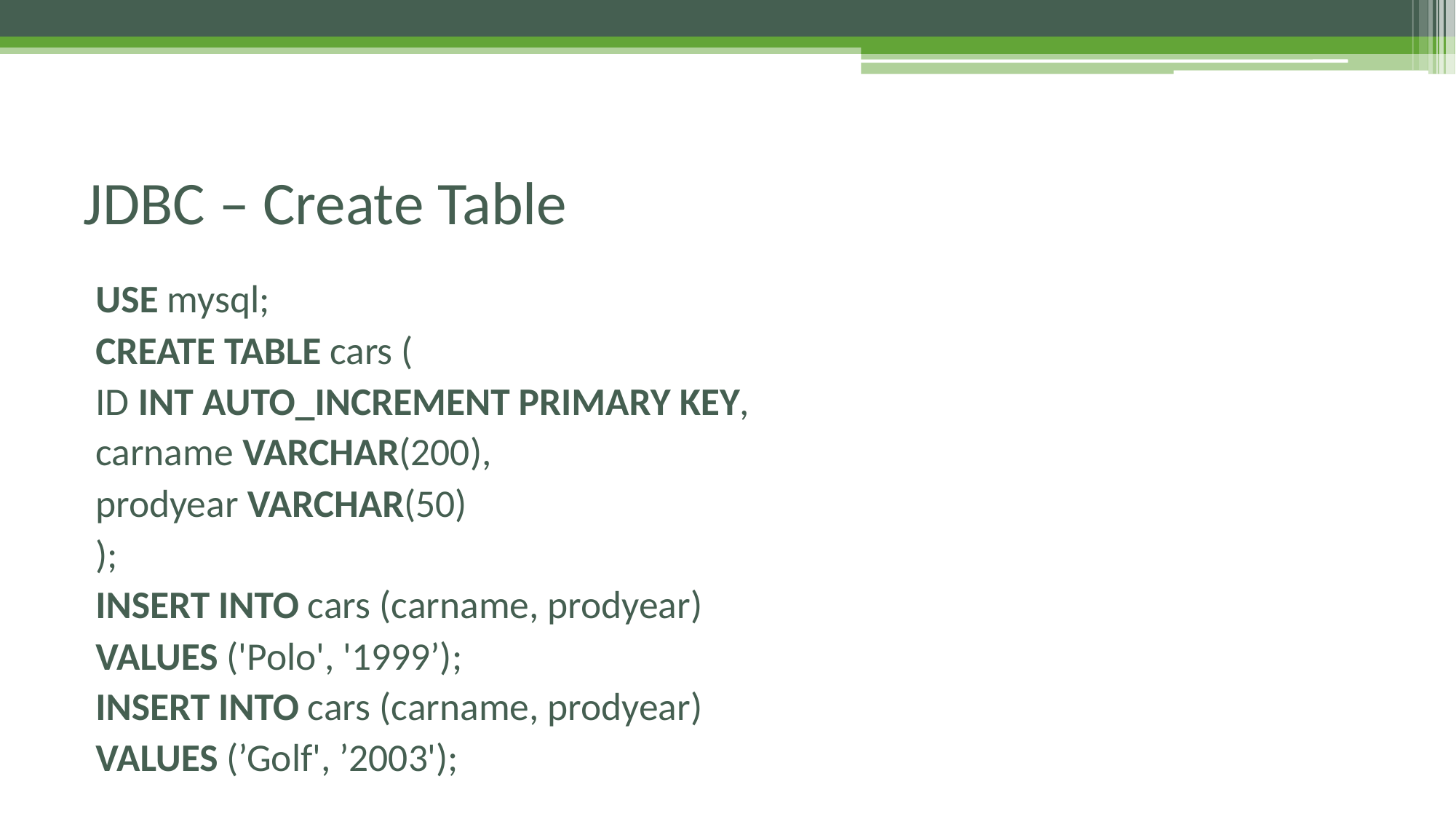

# JDBC – Create Table
USE mysql;
CREATE TABLE cars (
ID INT AUTO_INCREMENT PRIMARY KEY,
carname VARCHAR(200),
prodyear VARCHAR(50)
);
INSERT INTO cars (carname, prodyear)
VALUES ('Polo', '1999’);
INSERT INTO cars (carname, prodyear)
VALUES (’Golf', ’2003');